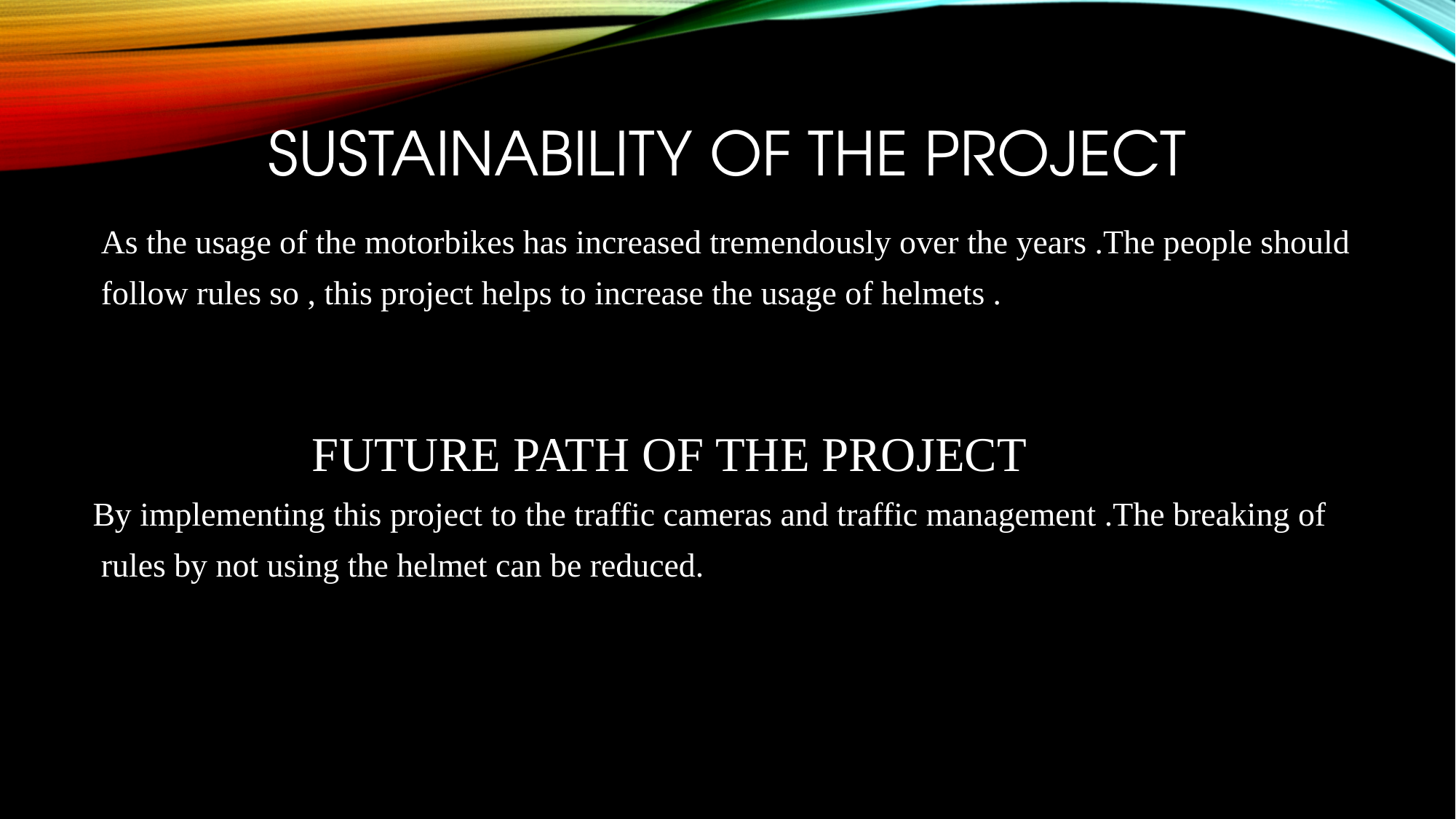

# Sustainability of the project
 As the usage of the motorbikes has increased tremendously over the years .The people should
 follow rules so , this project helps to increase the usage of helmets .

                  FUTURE PATH OF THE PROJECT
By implementing this project to the traffic cameras and traffic management .The breaking of
 rules by not using the helmet can be reduced.